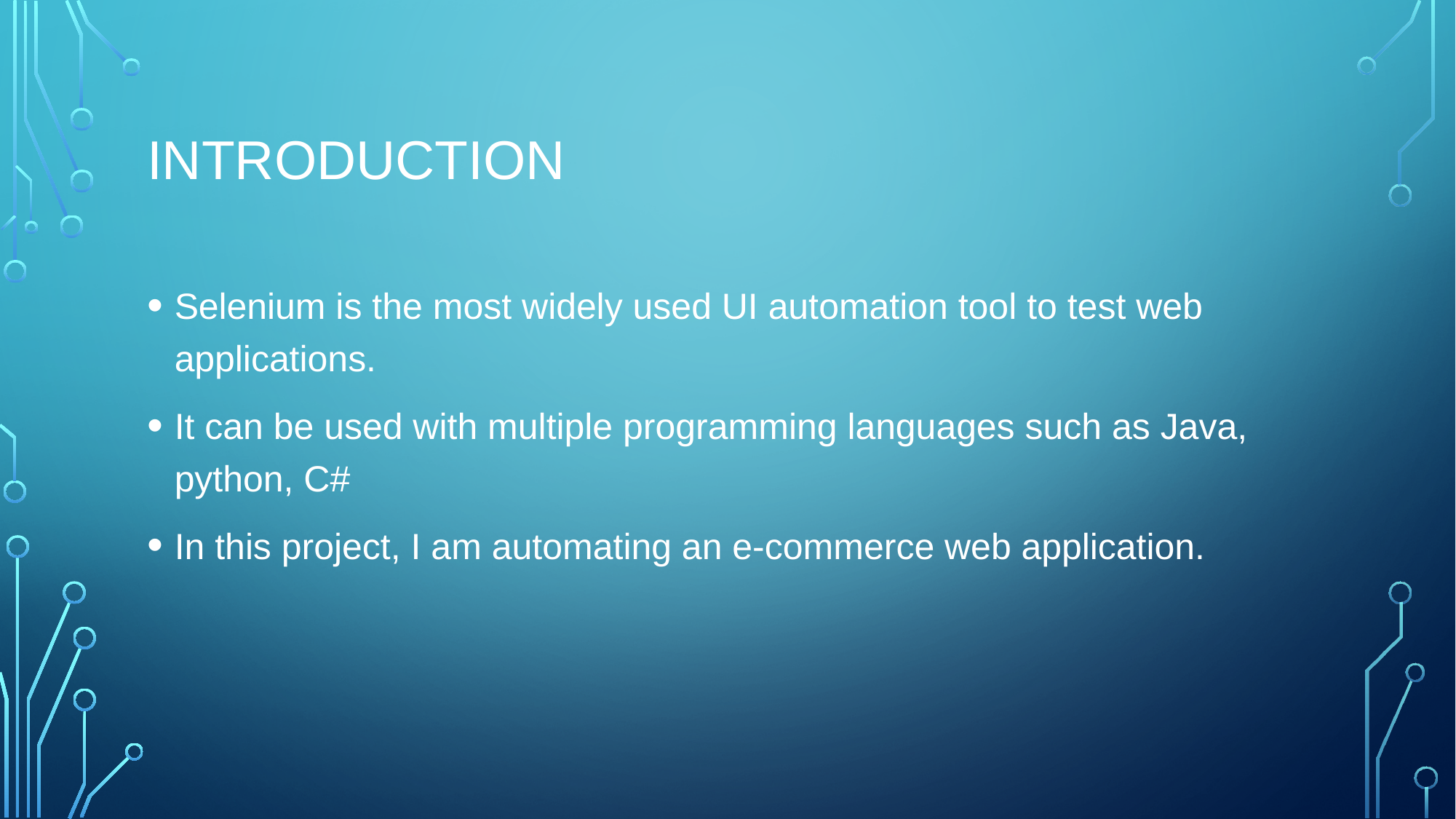

# Introduction
Selenium is the most widely used UI automation tool to test web applications.
It can be used with multiple programming languages such as Java, python, C#
In this project, I am automating an e-commerce web application.